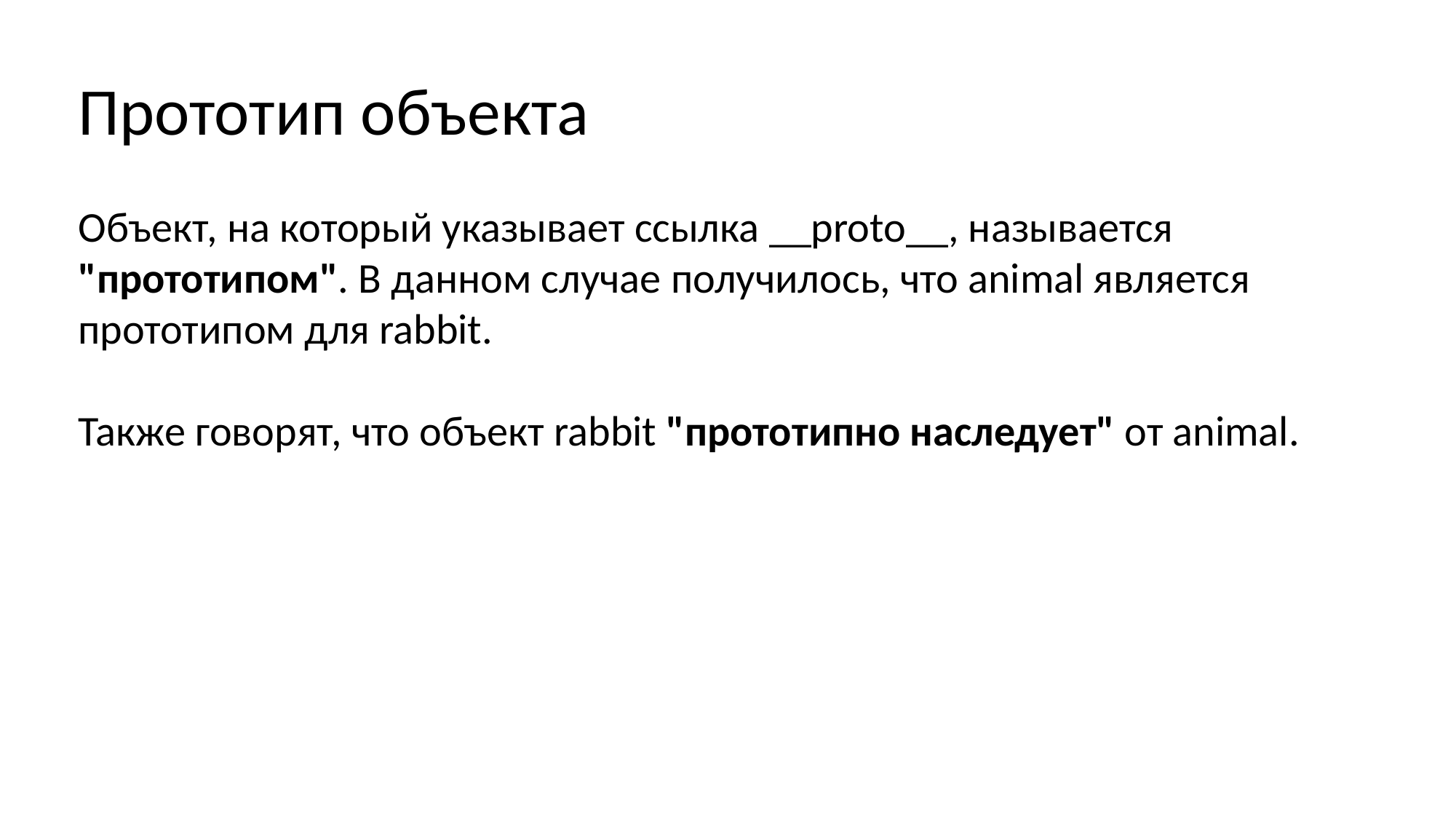

Прототип объекта

Объект, на который указывает ссылка __proto__, называется "прототипом". В данном случае получилось, что animal является прототипом для rabbit.

Также говорят, что объект rabbit "прототипно наследует" от animal.